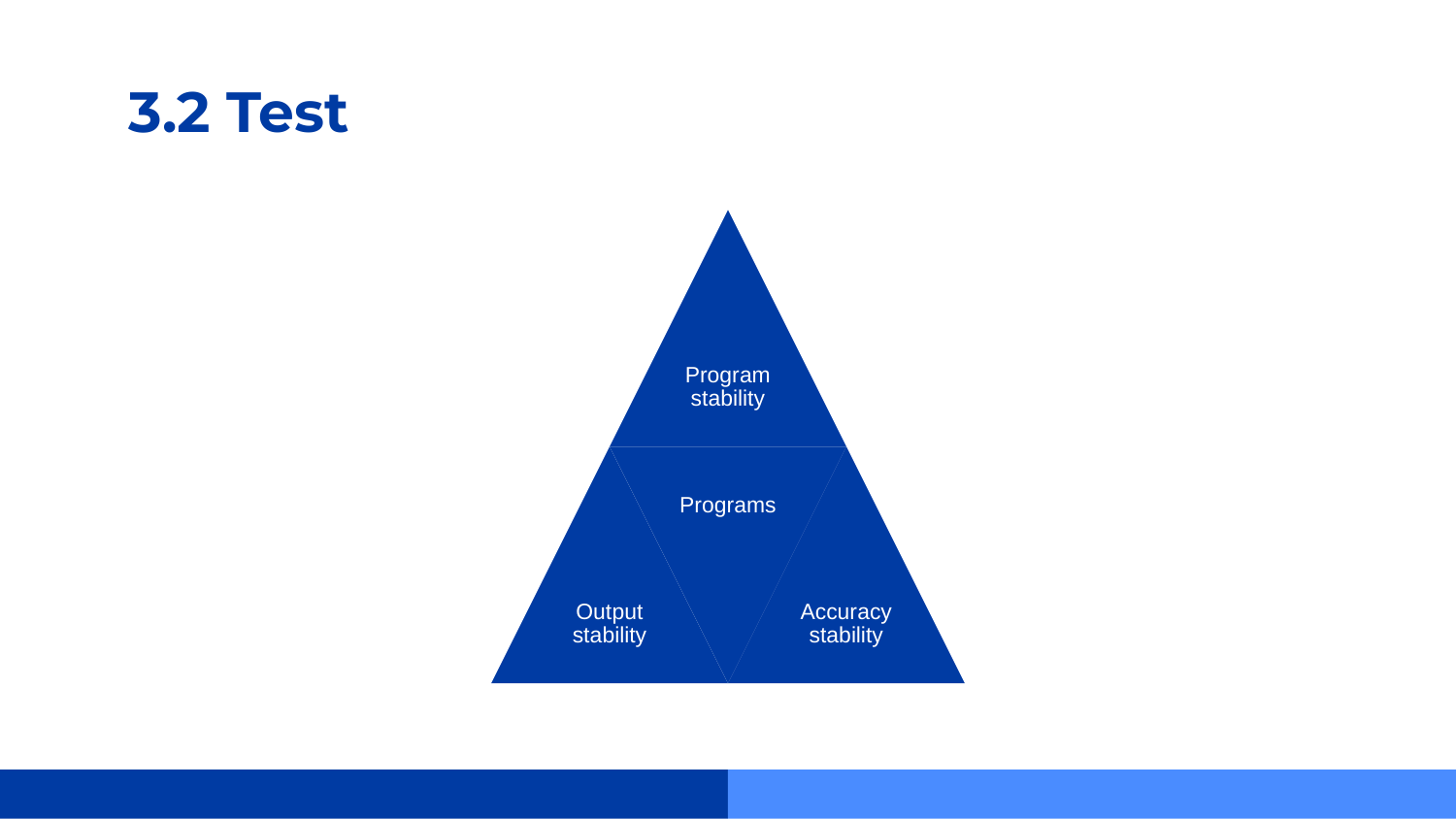

# 3.2 Test
Program stability
Output stability
Programs
Accuracy stability